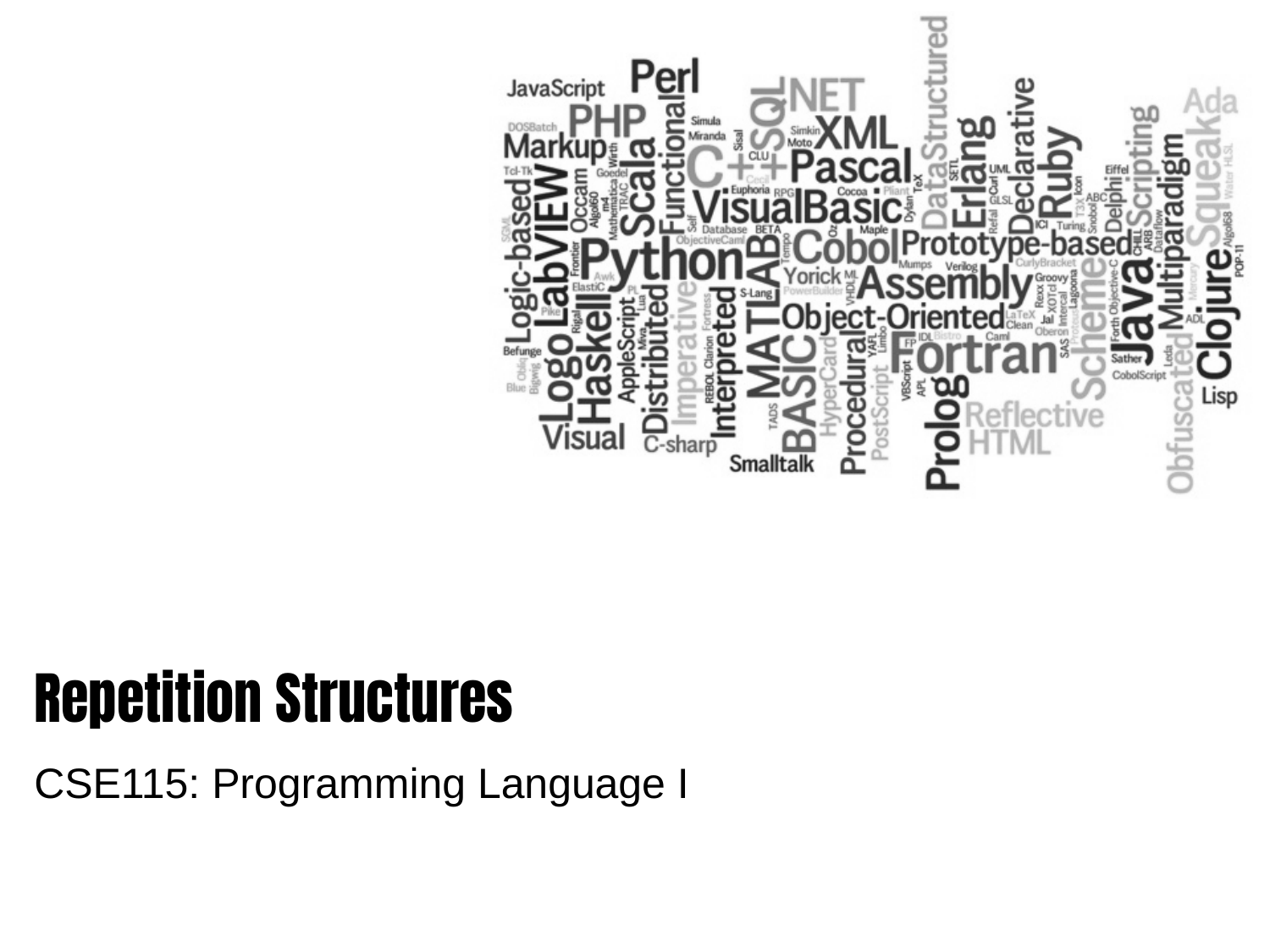

# Repetition Structures
CSE115: Programming Language I